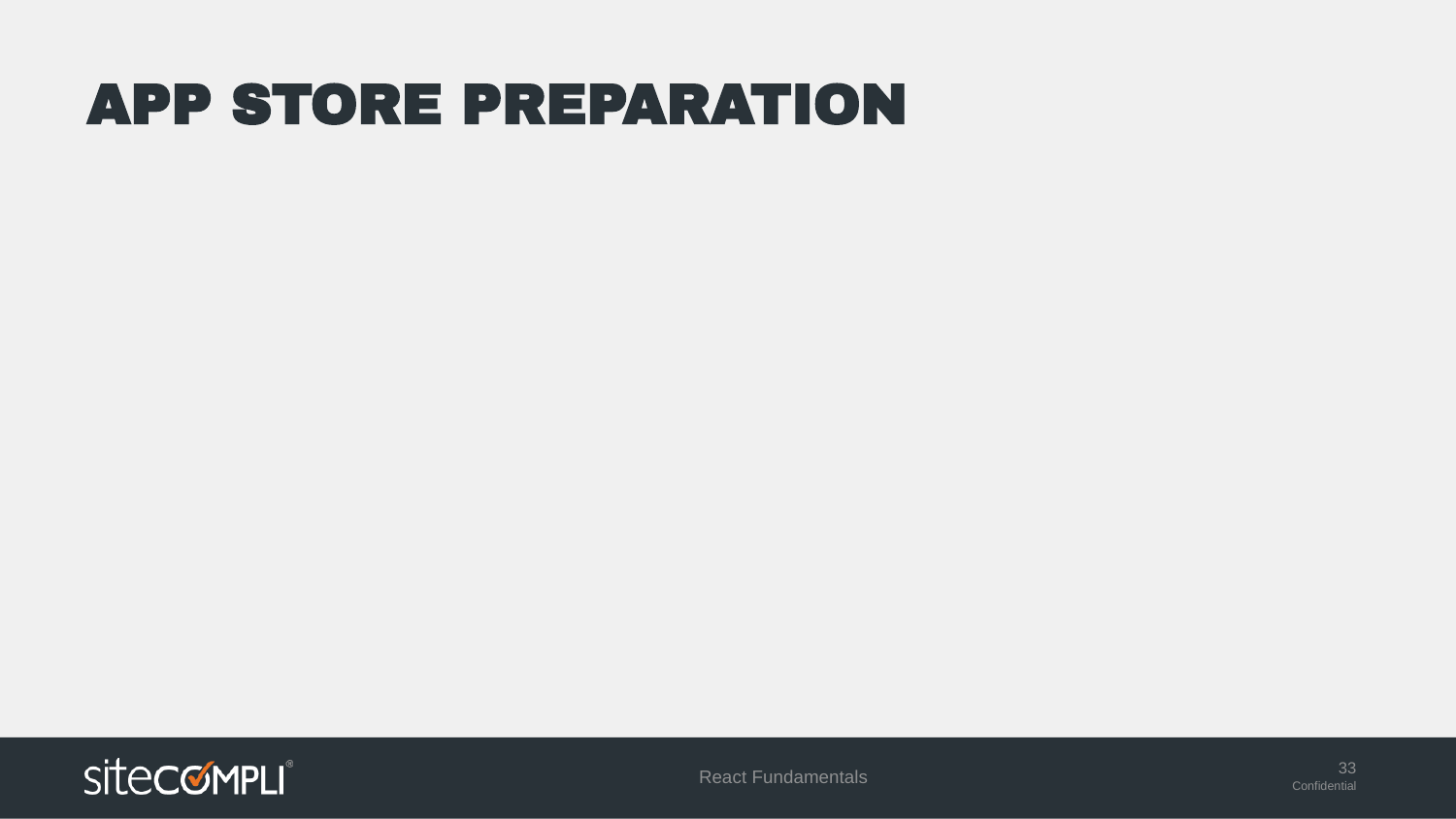

# App store preparation

React Fundamentals
33